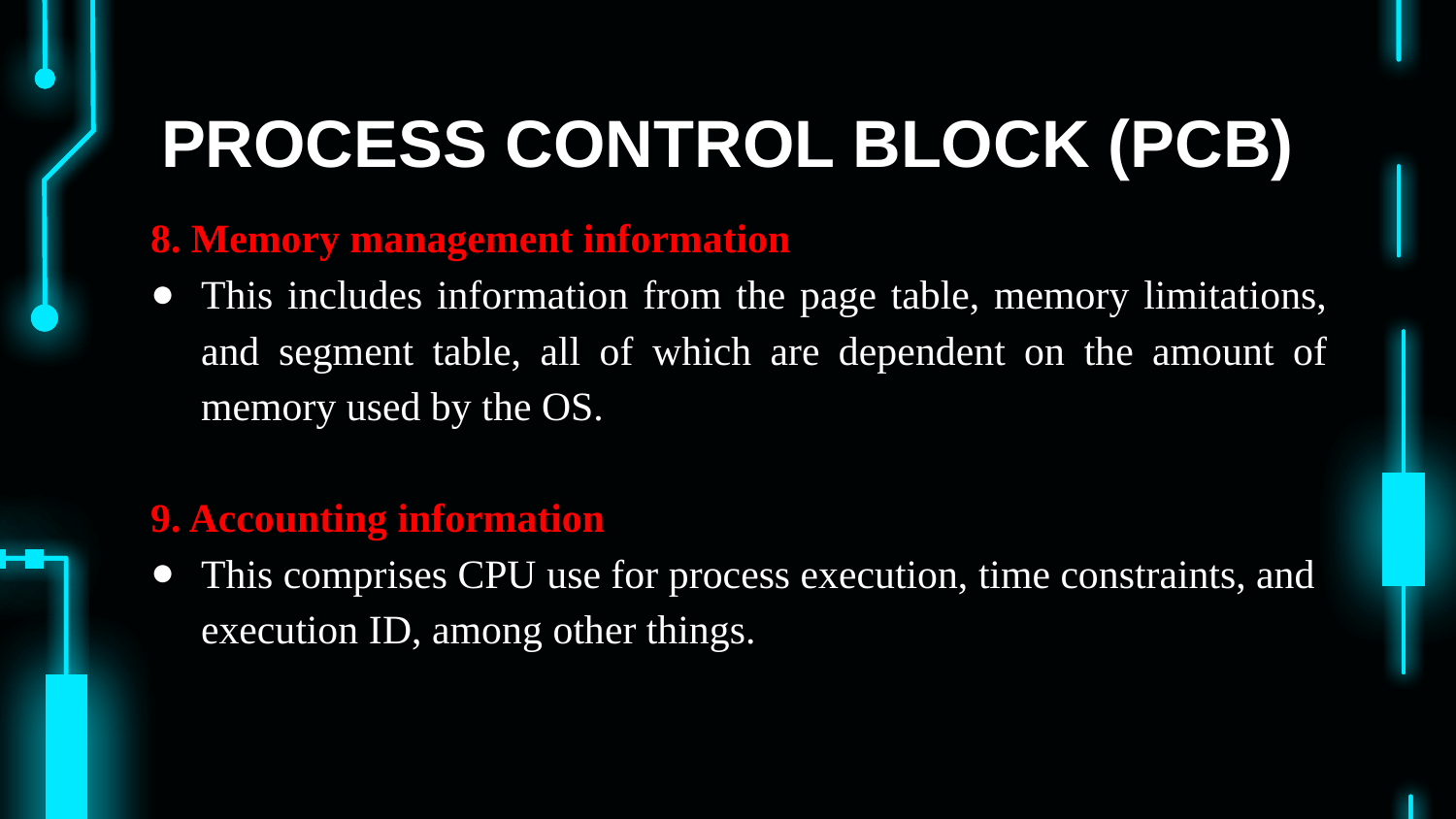

# PROCESS CONTROL BLOCK (PCB)
8. Memory management information
This includes information from the page table, memory limitations, and segment table, all of which are dependent on the amount of memory used by the OS.

9. Accounting information
This comprises CPU use for process execution, time constraints, and execution ID, among other things.